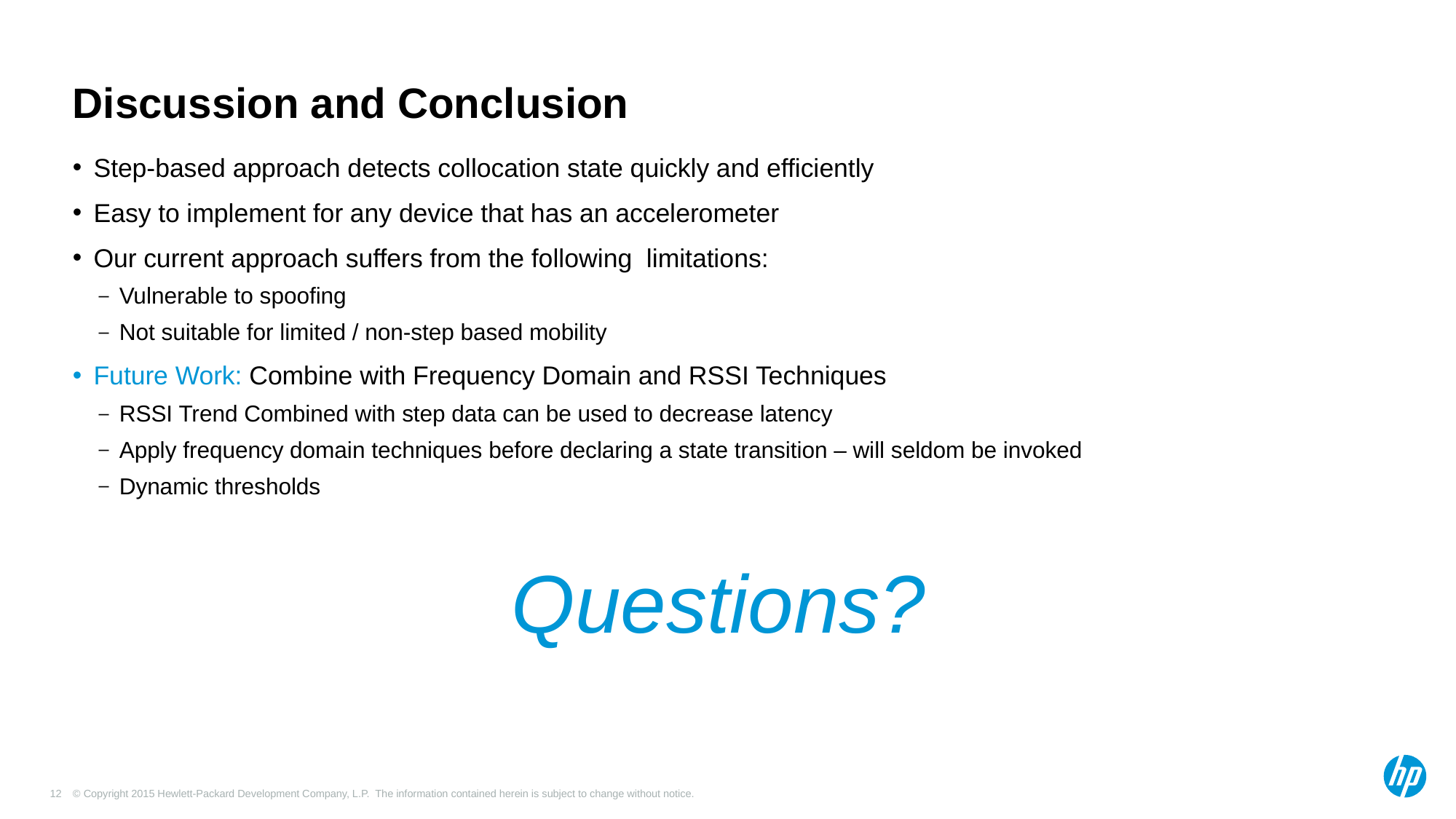

# Discussion and Conclusion
Step-based approach detects collocation state quickly and efficiently
Easy to implement for any device that has an accelerometer
Our current approach suffers from the following  limitations:
Vulnerable to spoofing
Not suitable for limited / non-step based mobility
Future Work: Combine with Frequency Domain and RSSI Techniques
RSSI Trend Combined with step data can be used to decrease latency
Apply frequency domain techniques before declaring a state transition – will seldom be invoked
Dynamic thresholds
Questions?
12